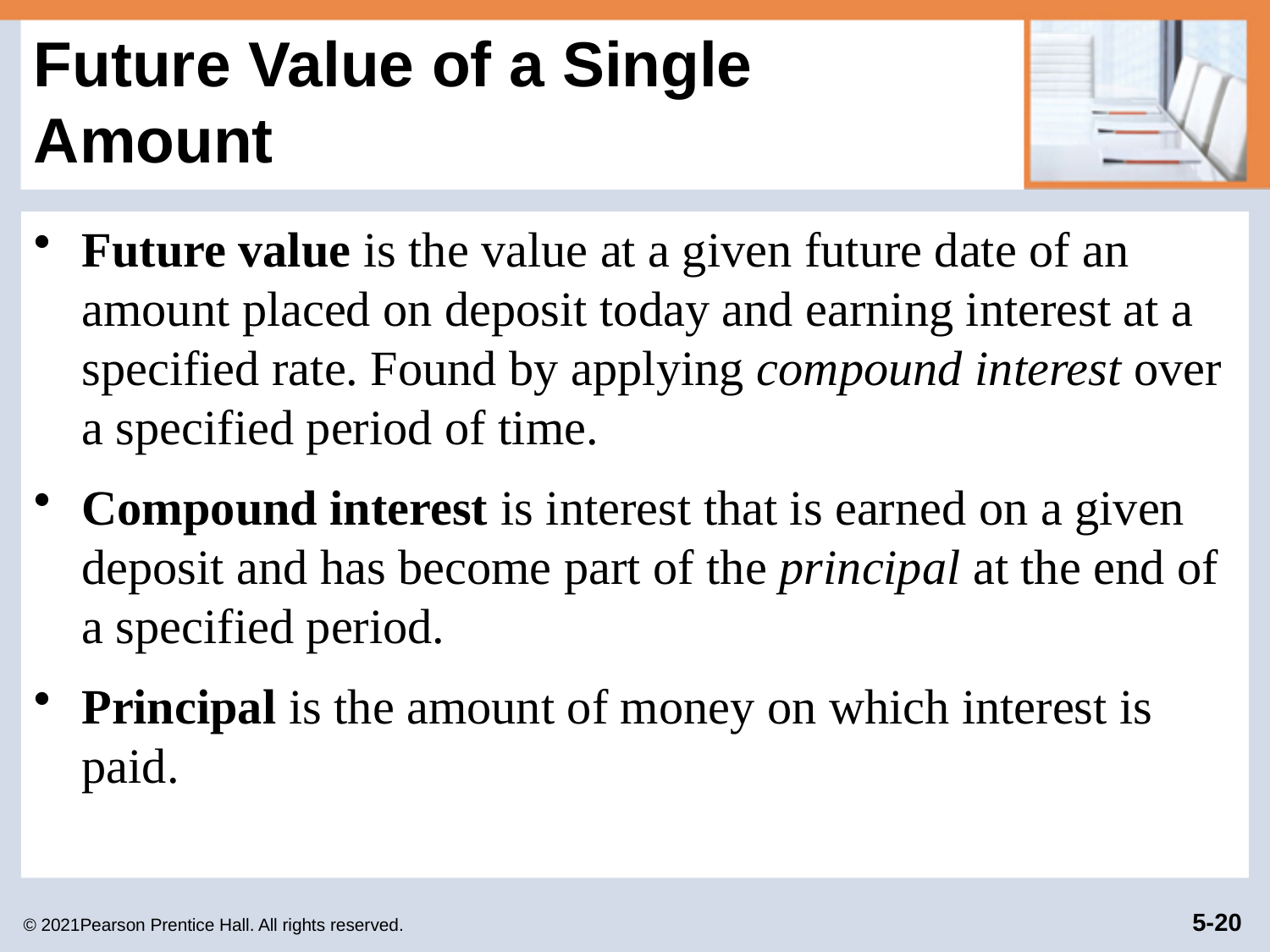

© 2021Pearson Prentice Hall. All rights reserved.
# Future Value of a Single Amount
Future value is the value at a given future date of an amount placed on deposit today and earning interest at a specified rate. Found by applying compound interest over a specified period of time.
Compound interest is interest that is earned on a given deposit and has become part of the principal at the end of a specified period.
Principal is the amount of money on which interest is paid.
5-20